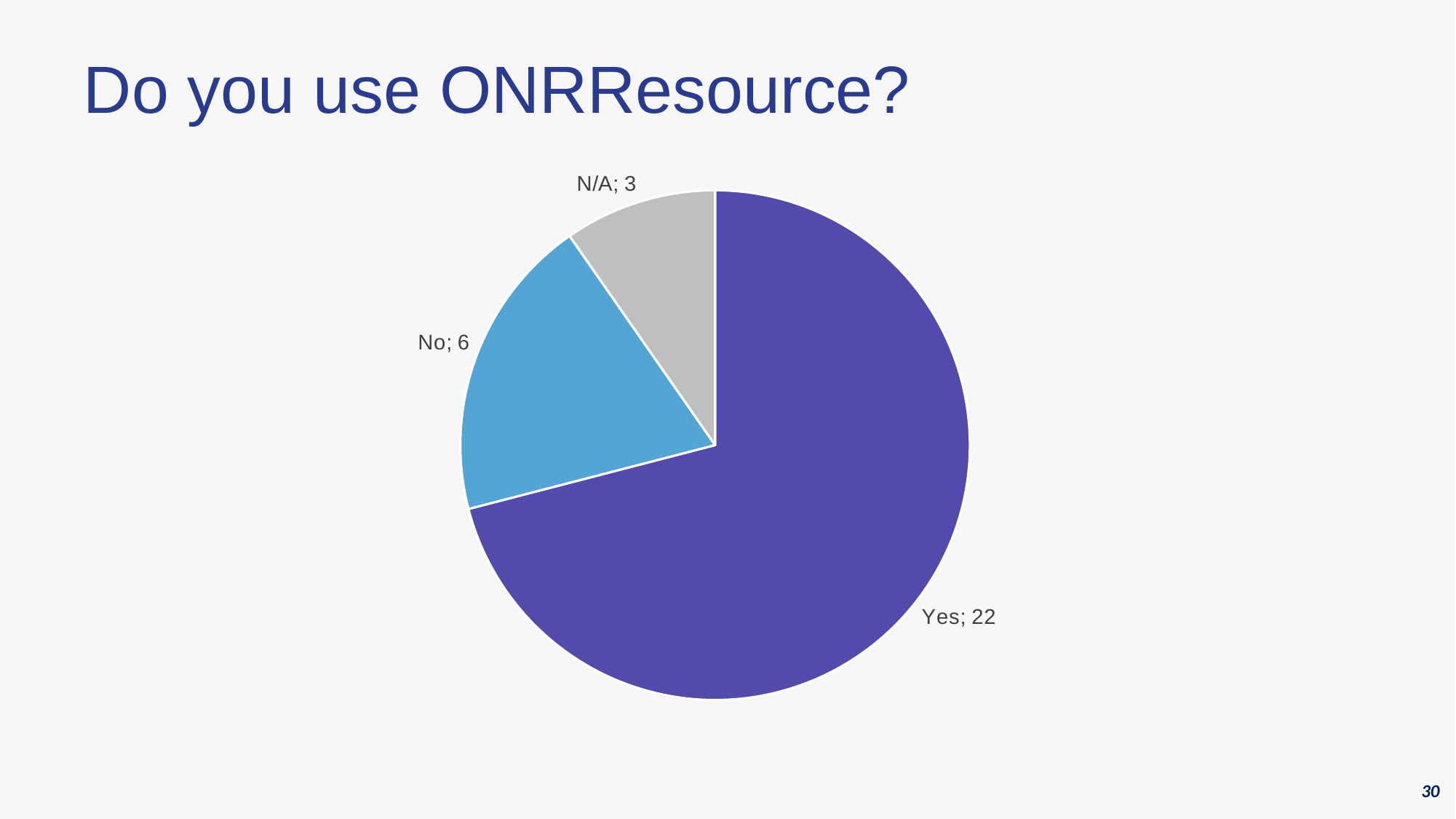

# Do you use ONRResource?

### Chart

| Category | Do you use ONRR resource?  |
|---|---|
| Yes | 22.0 |
| No | 6.0 |
| N/A | 3.0 |
30